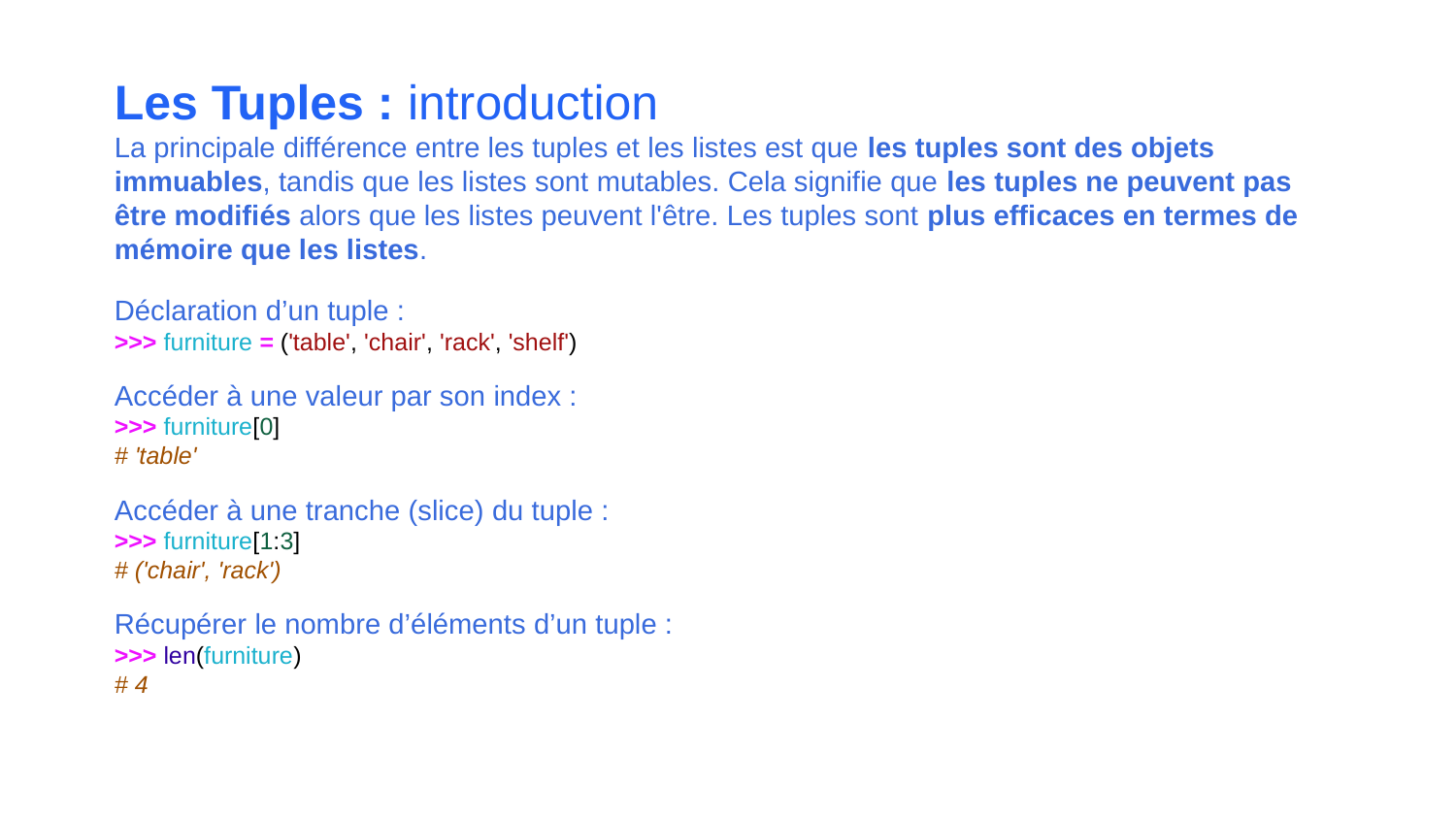

Les Tuples : introduction
La principale différence entre les tuples et les listes est que les tuples sont des objets immuables, tandis que les listes sont mutables. Cela signifie que les tuples ne peuvent pas être modifiés alors que les listes peuvent l'être. Les tuples sont plus efficaces en termes de mémoire que les listes.

Déclaration d’un tuple :
>>> furniture = ('table', 'chair', 'rack', 'shelf')

Accéder à une valeur par son index :
>>> furniture[0]
# 'table'

Accéder à une tranche (slice) du tuple :
>>> furniture[1:3]
# ('chair', 'rack')

Récupérer le nombre d’éléments d’un tuple :
>>> len(furniture)
# 4